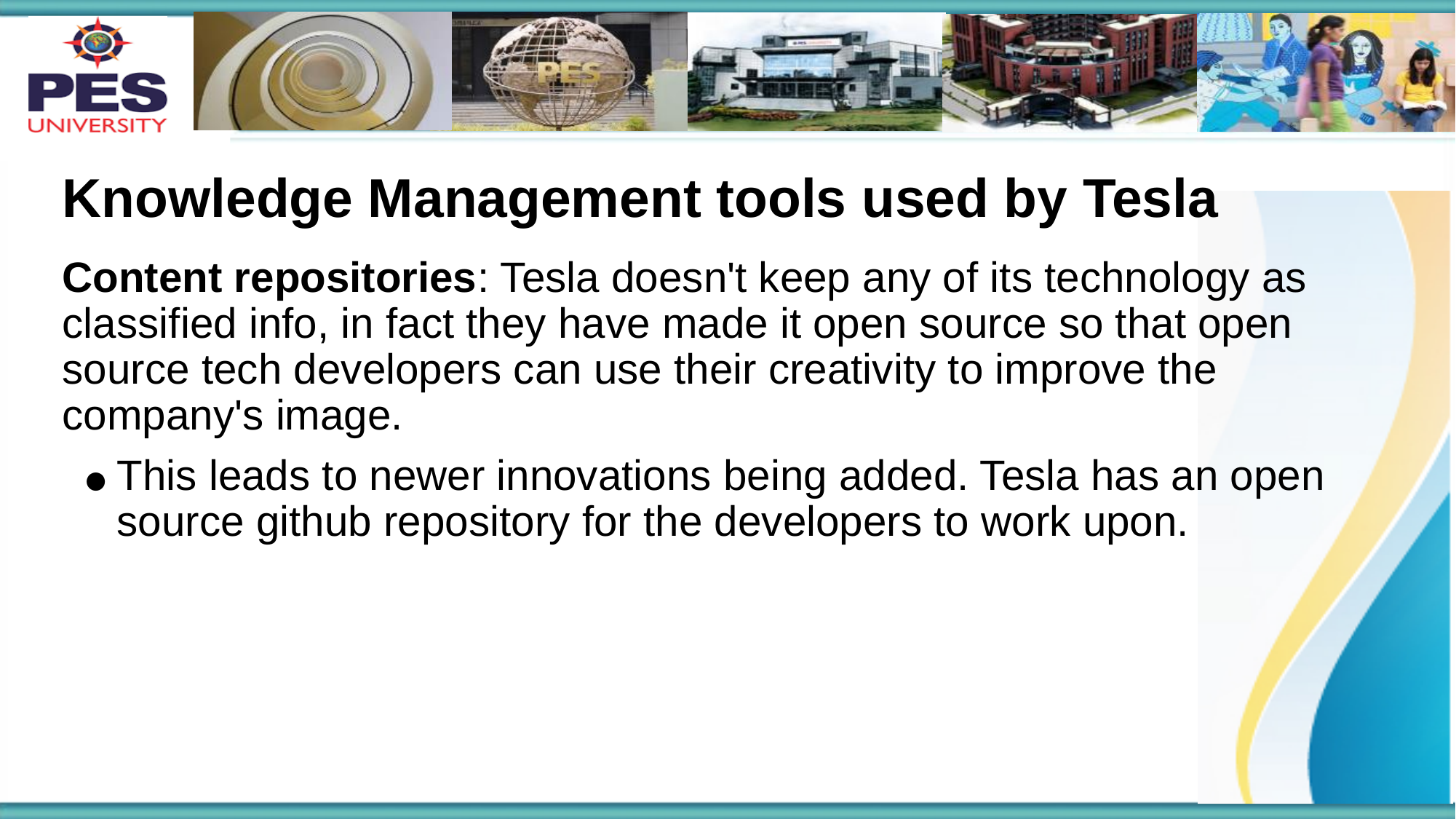

# Knowledge Management tools used by Tesla

Content repositories: Tesla doesn't keep any of its technology as classified info, in fact they have made it open source so that open source tech developers can use their creativity to improve the company's image.
This leads to newer innovations being added. Tesla has an open source github repository for the developers to work upon.